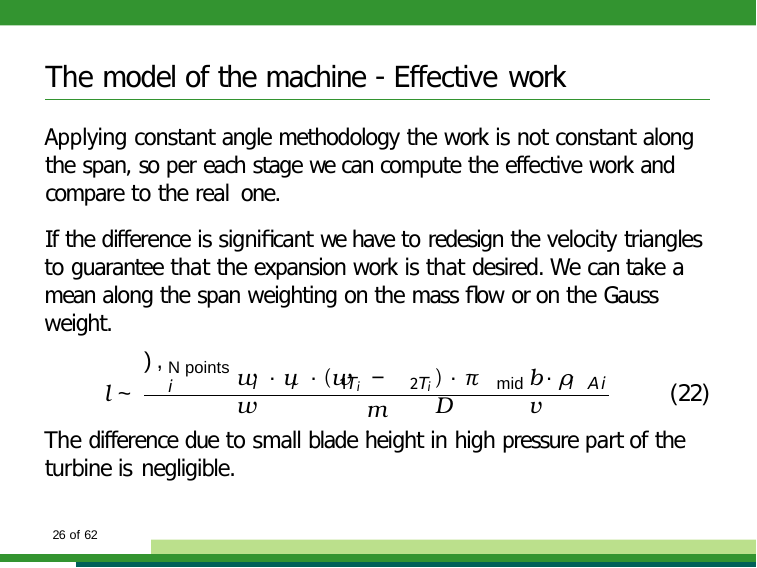

# The model of the machine - Effective work

Applying constant angle methodology the work is not constant along  the span, so per each stage we can compute the effective work and  compare to the real one.
If the difference is significant we have to redesign the velocity triangles  to guarantee that the expansion work is that desired. We can take a  mean along the span weighting on the mass flow or on the Gauss  weight.
),
N points
i
w    · u  · (w	− w
) · π D
b · ρ v
i	i	1T	2T
mid	i Ai
l ~
(22)
i
i
m˙

The difference due to small blade height in high pressure part of the  turbine is negligible.
26 of 62